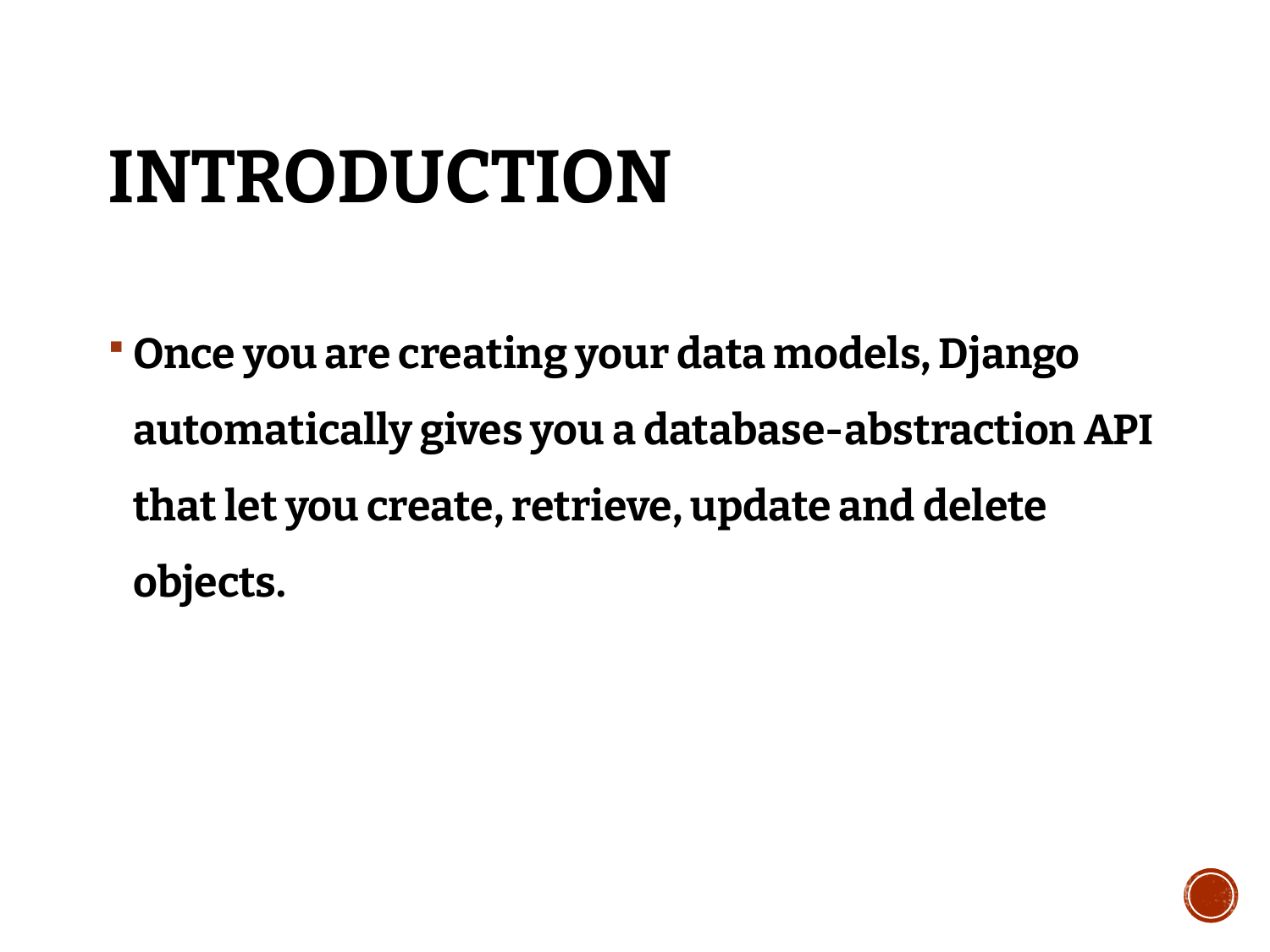

# Introduction
Once you are creating your data models, Django automatically gives you a database-abstraction API that let you create, retrieve, update and delete objects.